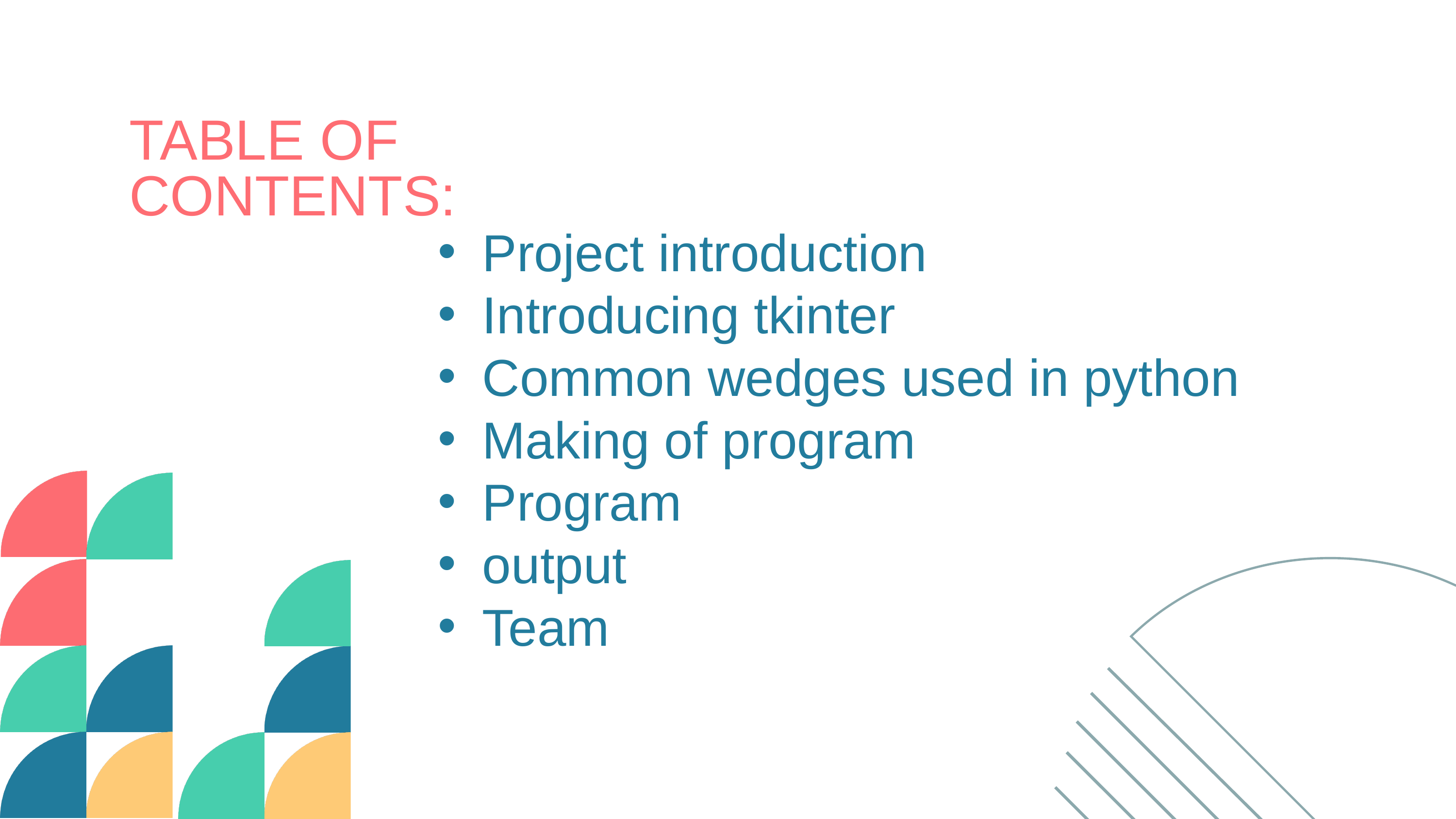

TABLE OF CONTENTS:
Project introduction
Introducing tkinter
Common wedges used in python
Making of program
Program
output
Team